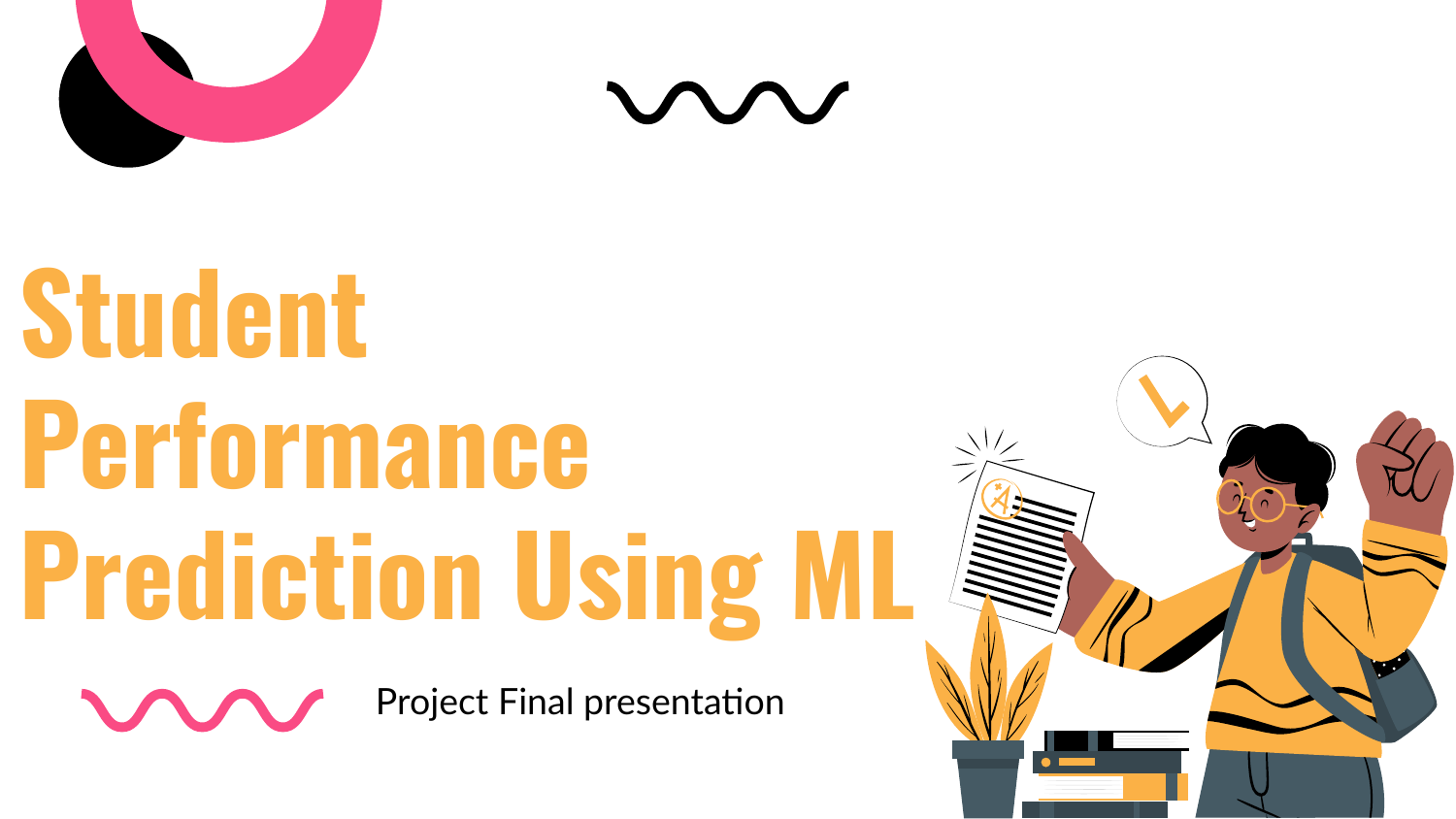

Student Performance Prediction Using ML

Project Final presentation